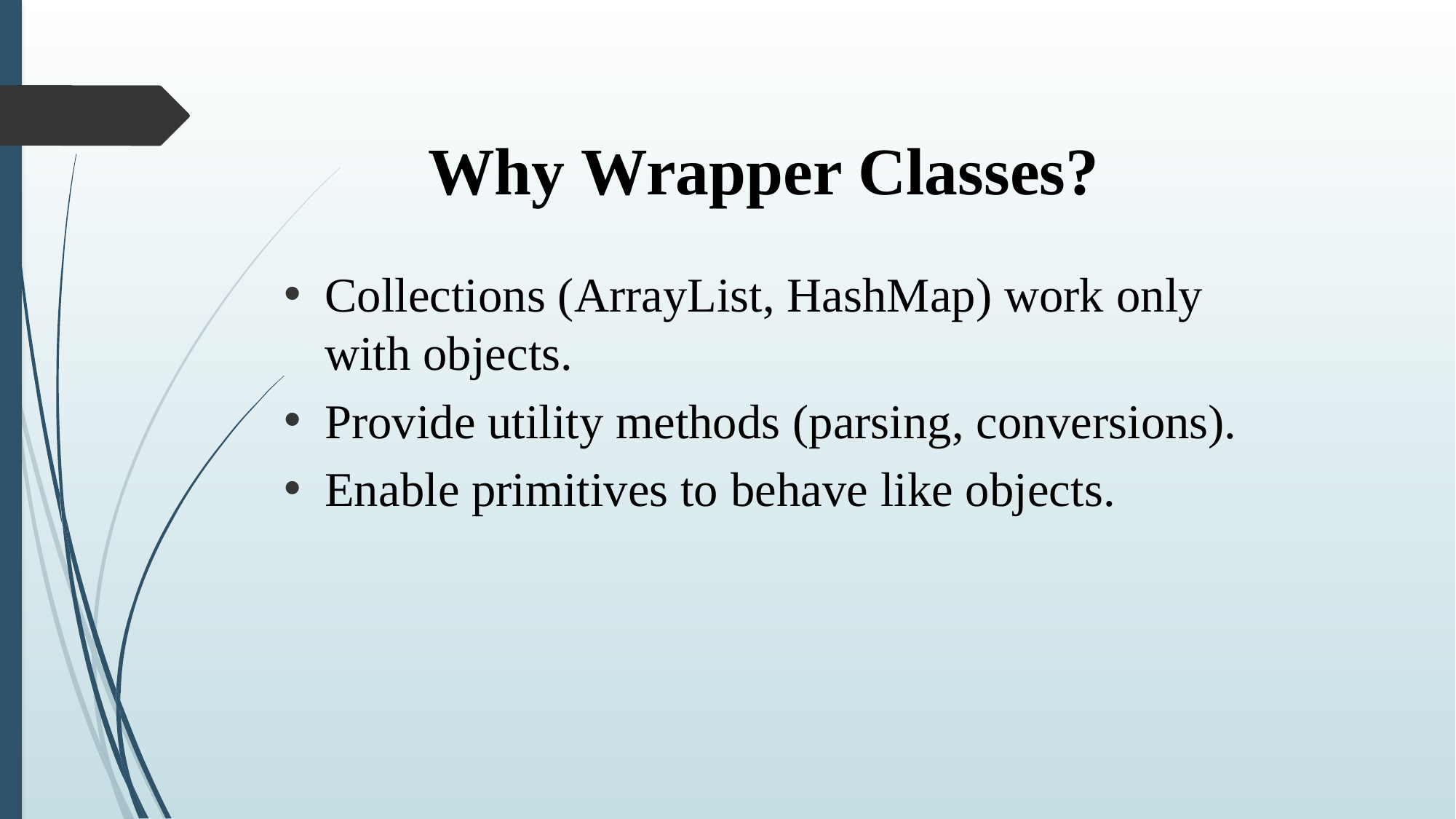

# Why Wrapper Classes?
Collections (ArrayList, HashMap) work only with objects.
Provide utility methods (parsing, conversions).
Enable primitives to behave like objects.